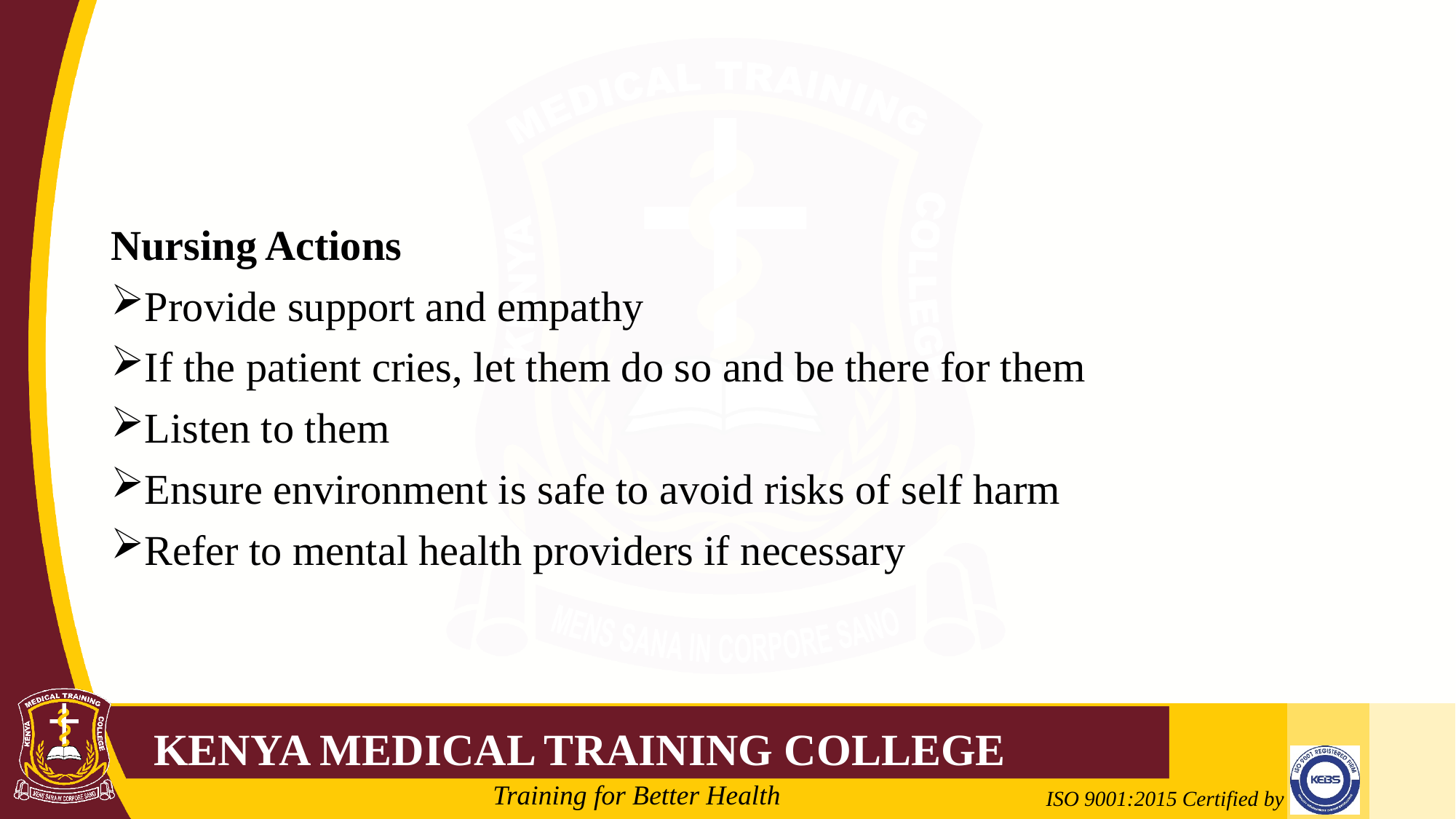

#
Nursing Actions
Provide support and empathy
If the patient cries, let them do so and be there for them
Listen to them
Ensure environment is safe to avoid risks of self harm
Refer to mental health providers if necessary